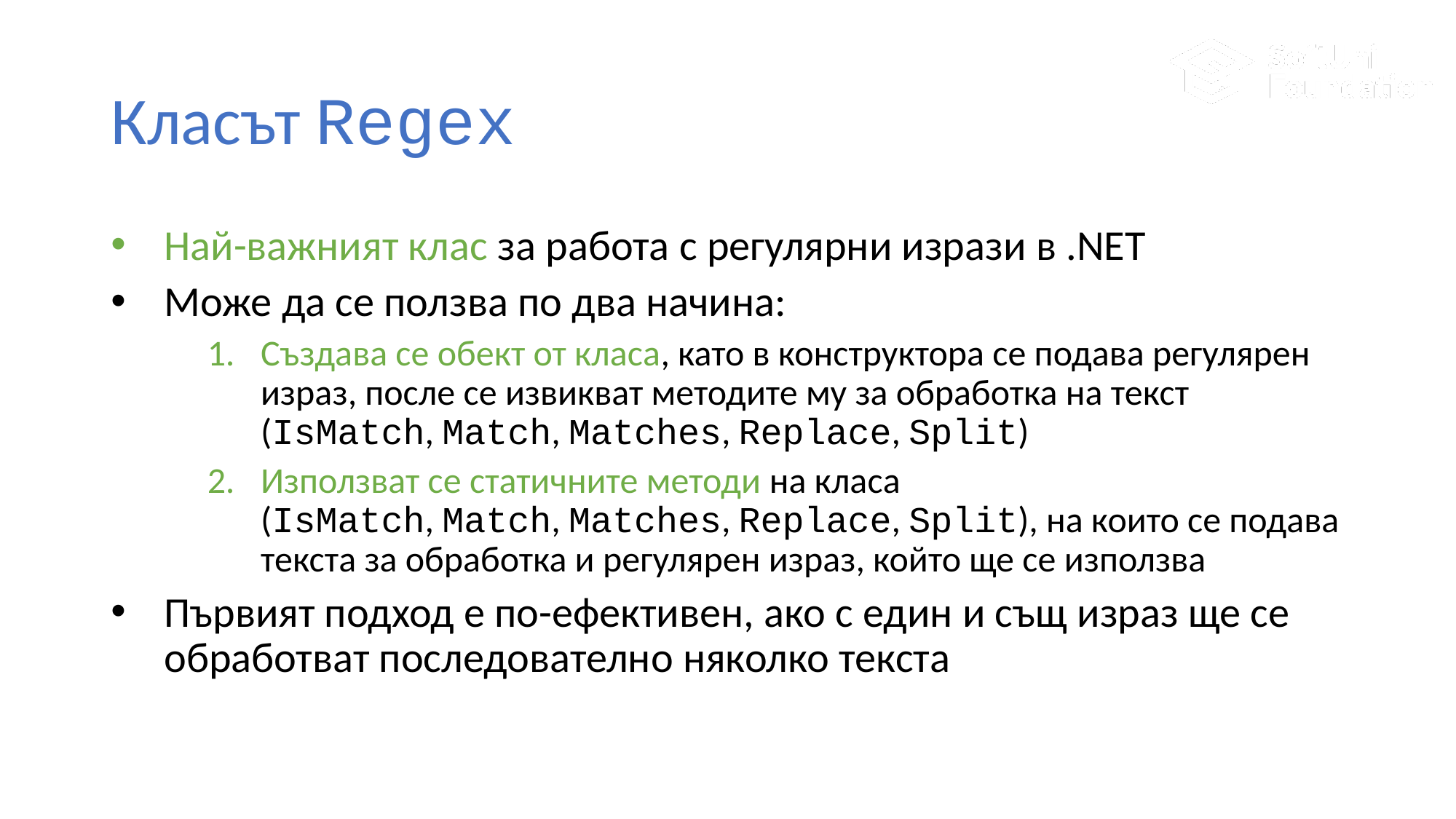

# Класът Regex
Най-важният клас за работа с регулярни изрази в .NET
Може да се ползва по два начина:
Създава се обект от класа, като в конструктора се подава регулярен израз, после се извикват методите му за обработка на текст (IsMatch, Match, Matches, Replace, Split)
Използват се статичните методи на класа
(IsMatch, Match, Matches, Replace, Split), на които се подава текста за обработка и регулярен израз, който ще се използва
Първият подход е по-ефективен, ако с един и същ израз ще се обработват последователно няколко текста